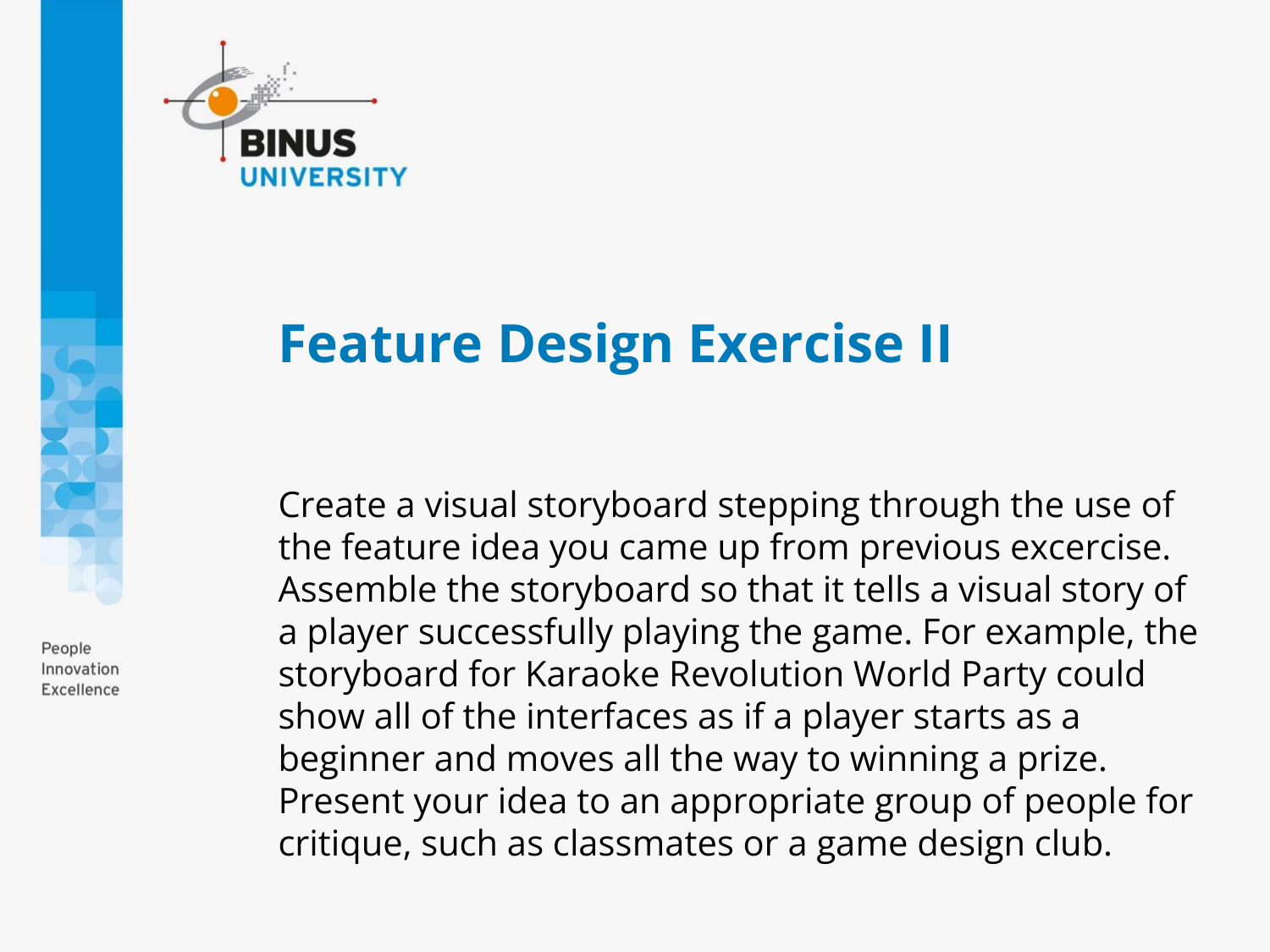

# Feature Design Exercise II

Create a visual storyboard stepping through the use of the feature idea you came up from previous excercise. Assemble the storyboard so that it tells a visual story of a player successfully playing the game. For example, the storyboard for Karaoke Revolution World Party could show all of the interfaces as if a player starts as a beginner and moves all the way to winning a prize. Present your idea to an appropriate group of people for critique, such as classmates or a game design club.